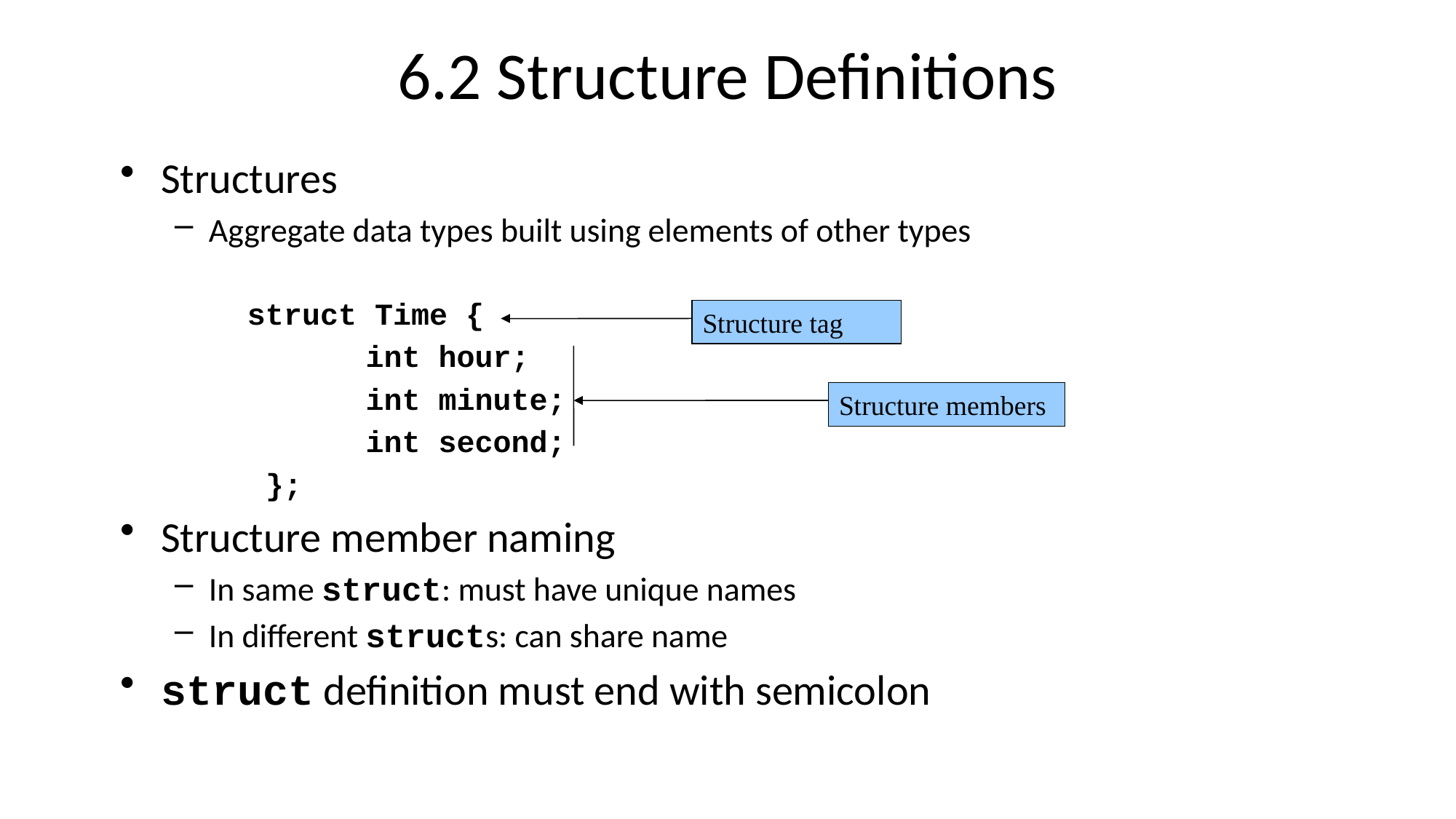

# 6.2 Structure Definitions
Structures
Aggregate data types built using elements of other types
 struct Time {
		int hour;
		int minute;
		int second;
  };
Structure member naming
In same struct: must have unique names
In different structs: can share name
struct definition must end with semicolon
Structure tag

Structure members